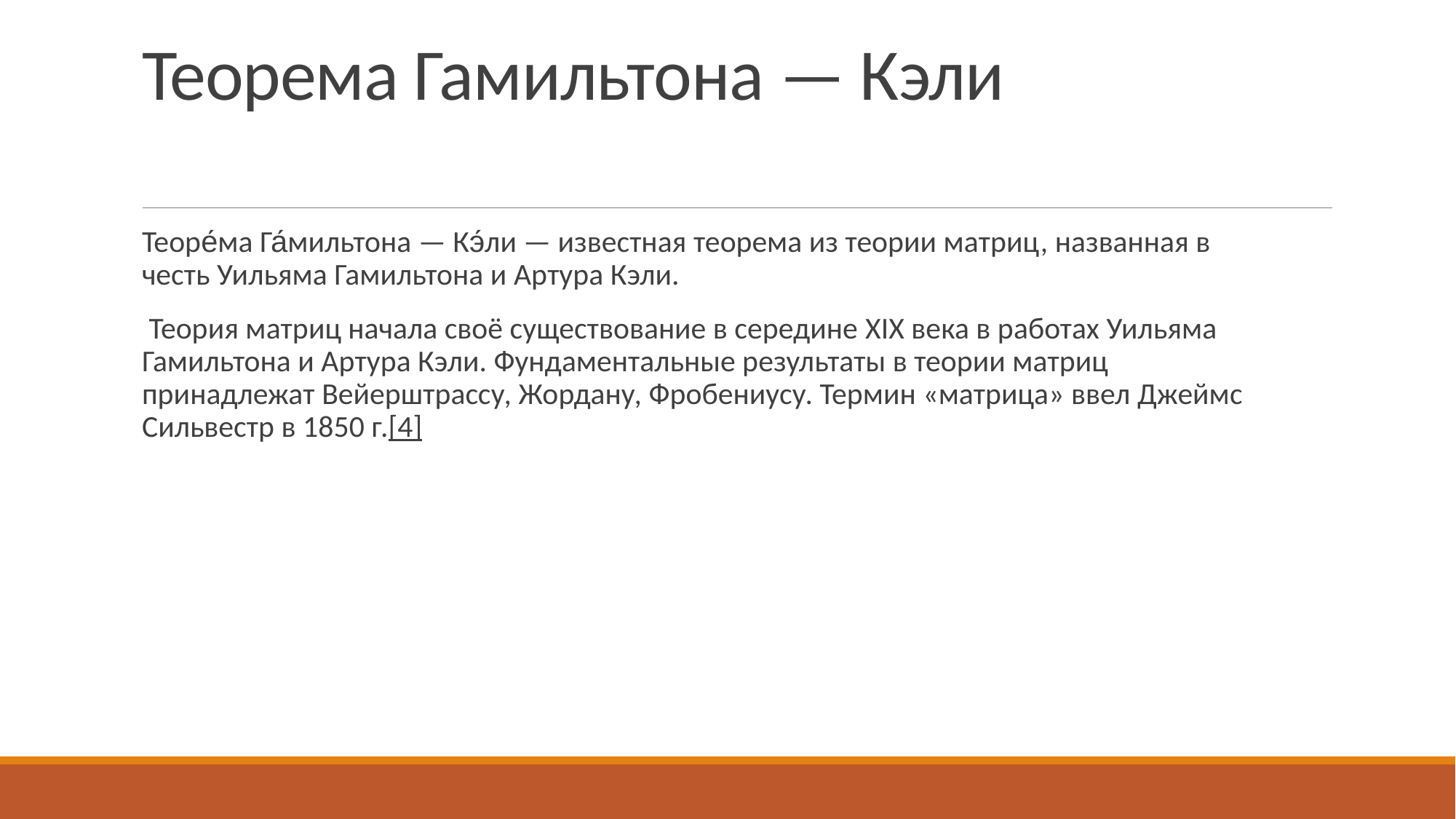

# Теорема Гамильтона — Кэли
Теоре́ма Га́мильтона — Кэ́ли — известная теорема из теории матриц, названная в честь Уильяма Гамильтона и Артура Кэли.
 Теория матриц начала своё существование в середине XIX века в работах Уильяма Гамильтона и Артура Кэли. Фундаментальные результаты в теории матриц принадлежат Вейерштрассу, Жордану, Фробениусу. Термин «матрица» ввел Джеймс Сильвестр в 1850 г.[4]